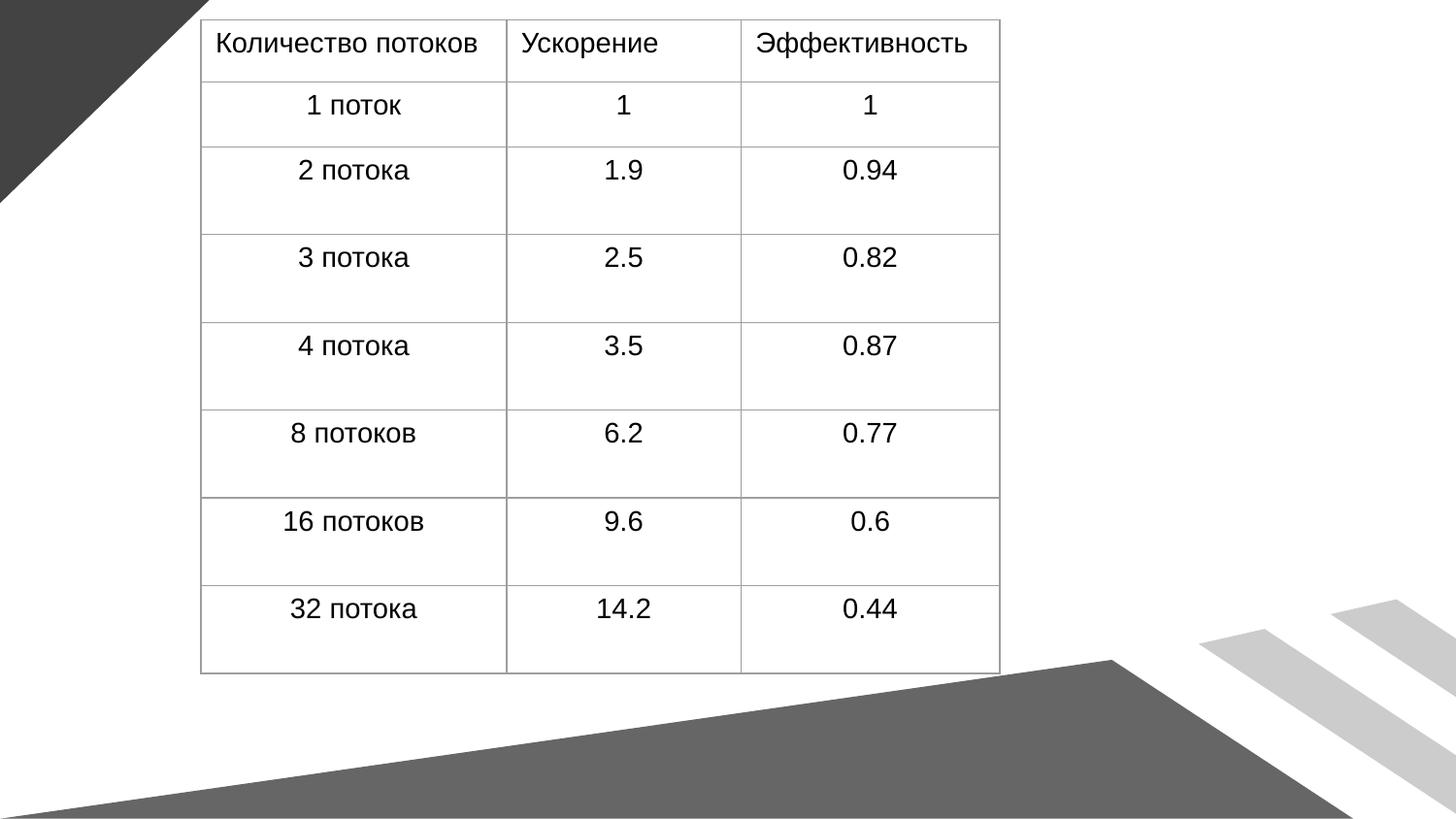

| Количество потоков | Ускорение | Эффективность |
| --- | --- | --- |
| 1 поток | 1 | 1 |
| 2 потока | 1.9 | 0.94 |
| 3 потока | 2.5 | 0.82 |
| 4 потока | 3.5 | 0.87 |
| 8 потоков | 6.2 | 0.77 |
| 16 потоков | 9.6 | 0.6 |
| 32 потока | 14.2 | 0.44 |